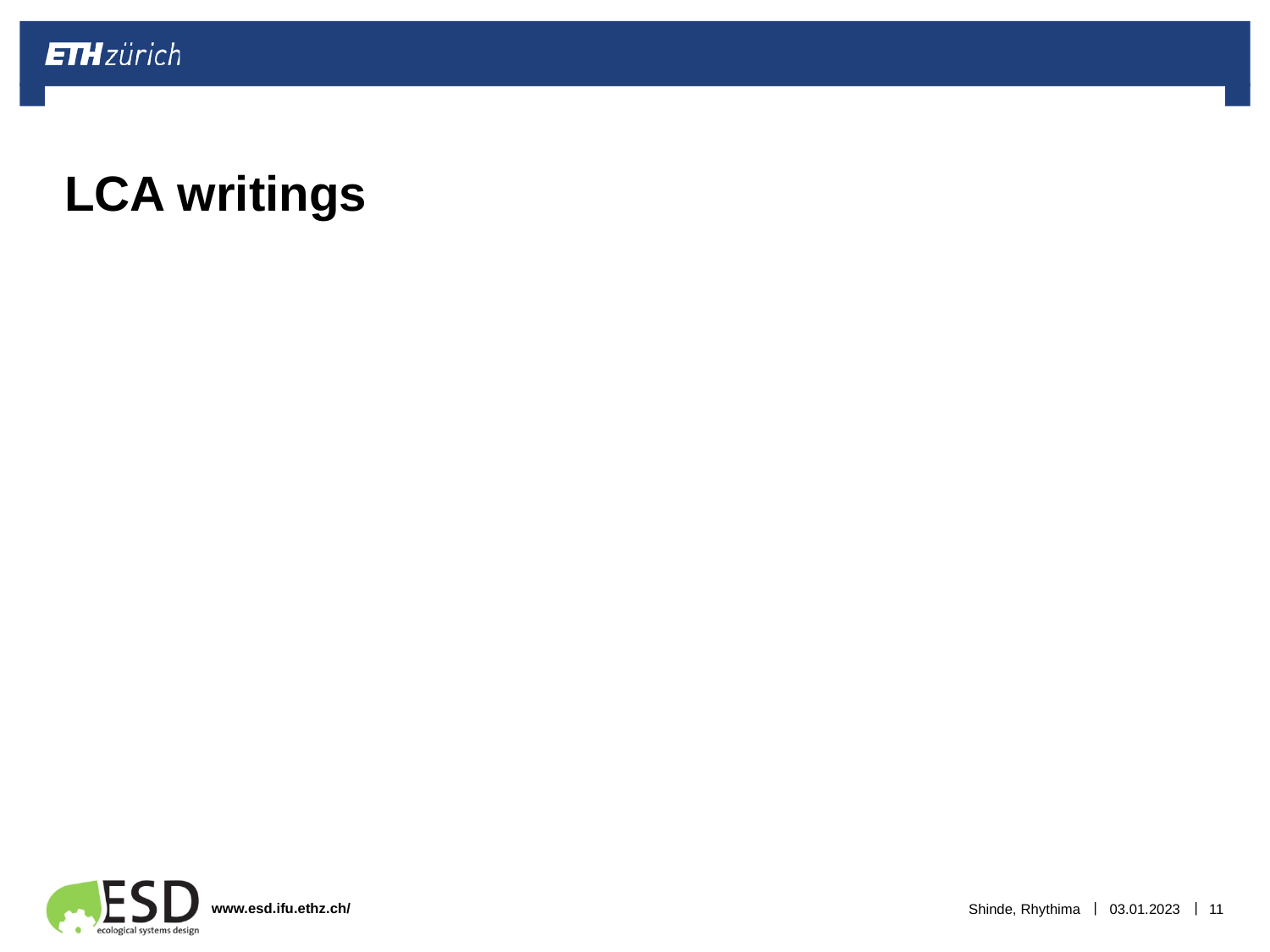

# LCA writings

Shinde, Rhythima
03.01.2023
11